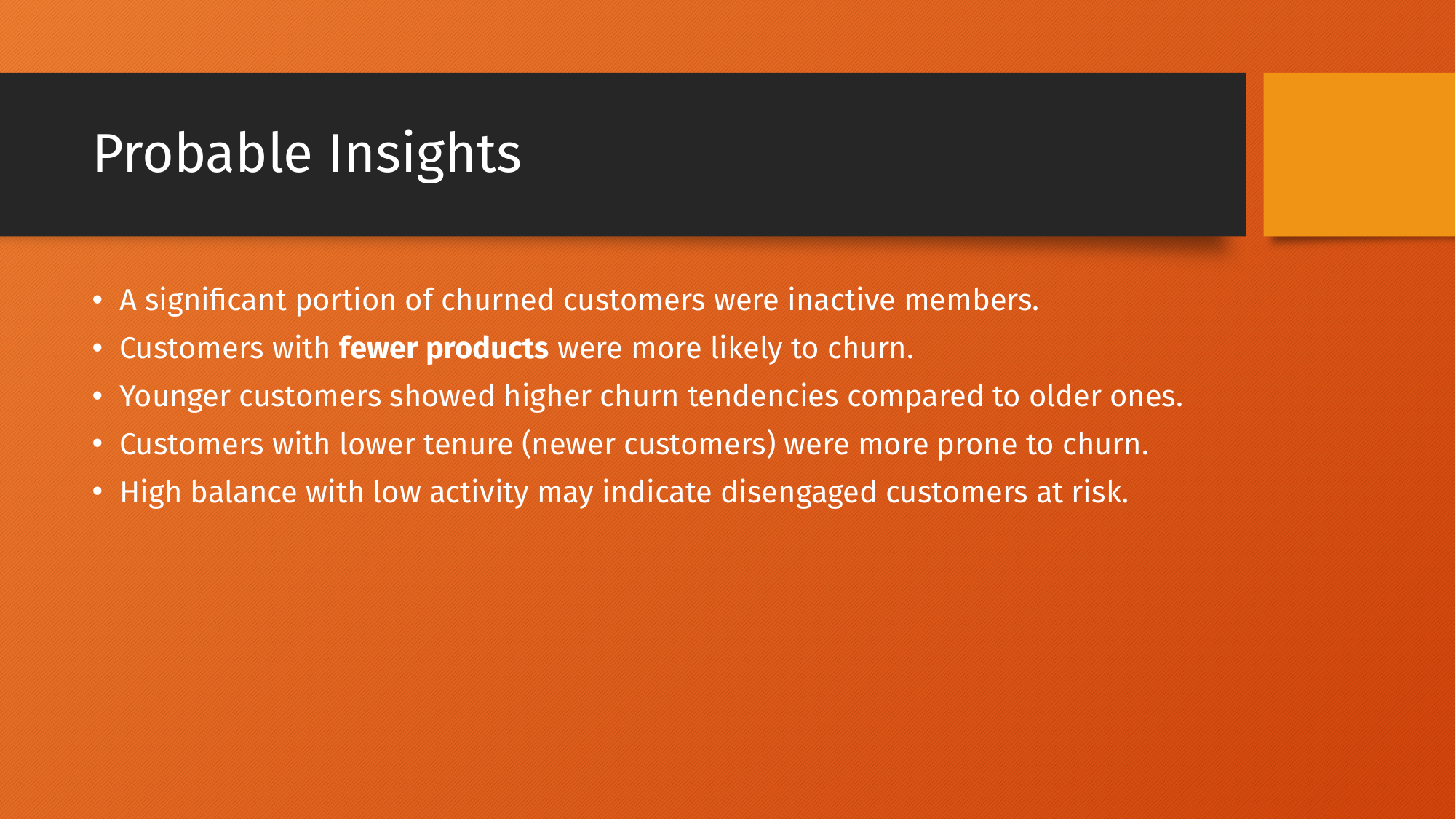

# Probable Insights
A significant portion of churned customers were inactive members.
Customers with fewer products were more likely to churn.
Younger customers showed higher churn tendencies compared to older ones.
Customers with lower tenure (newer customers) were more prone to churn.
High balance with low activity may indicate disengaged customers at risk.